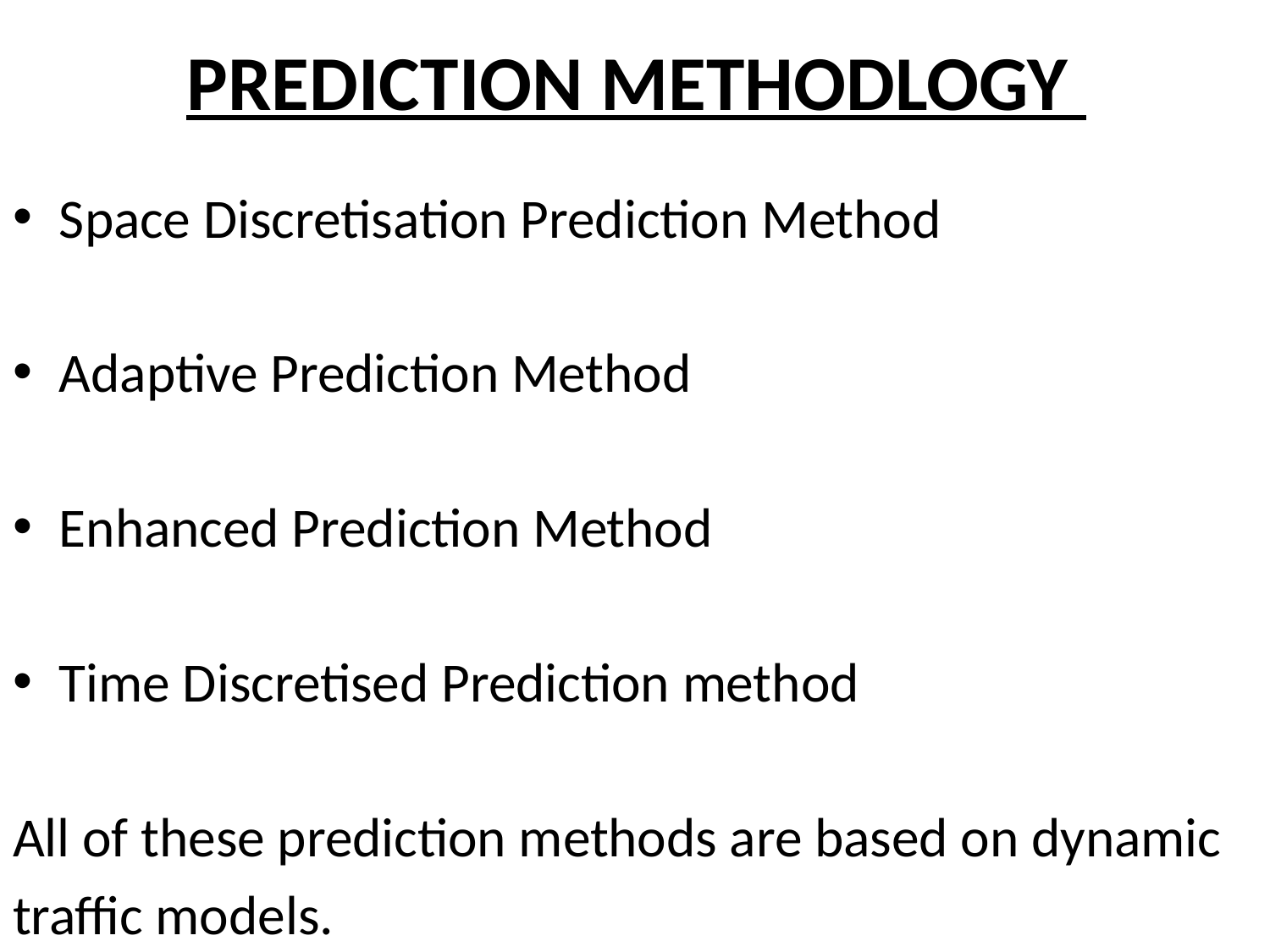

# PREDICTION METHODLOGY
Space Discretisation Prediction Method

Adaptive Prediction Method

Enhanced Prediction Method

Time Discretised Prediction method

All of these prediction methods are based on dynamic
traffic models.